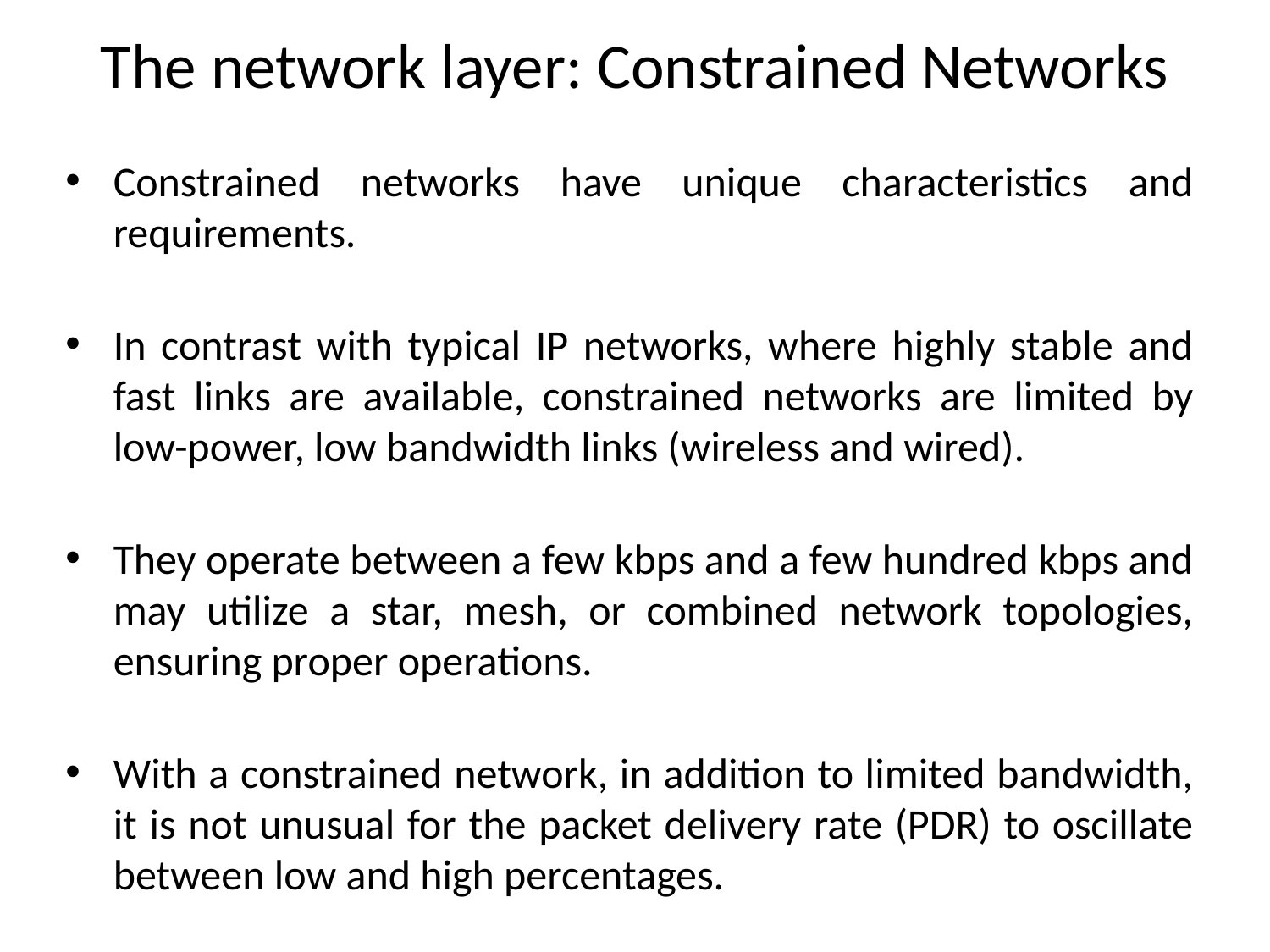

# The network layer: Constrained Networks
Constrained networks have unique characteristics and requirements.
In contrast with typical IP networks, where highly stable and fast links are available, constrained networks are limited by low-power, low bandwidth links (wireless and wired).
They operate between a few kbps and a few hundred kbps and may utilize a star, mesh, or combined network topologies, ensuring proper operations.
With a constrained network, in addition to limited bandwidth, it is not unusual for the packet delivery rate (PDR) to oscillate between low and high percentages.